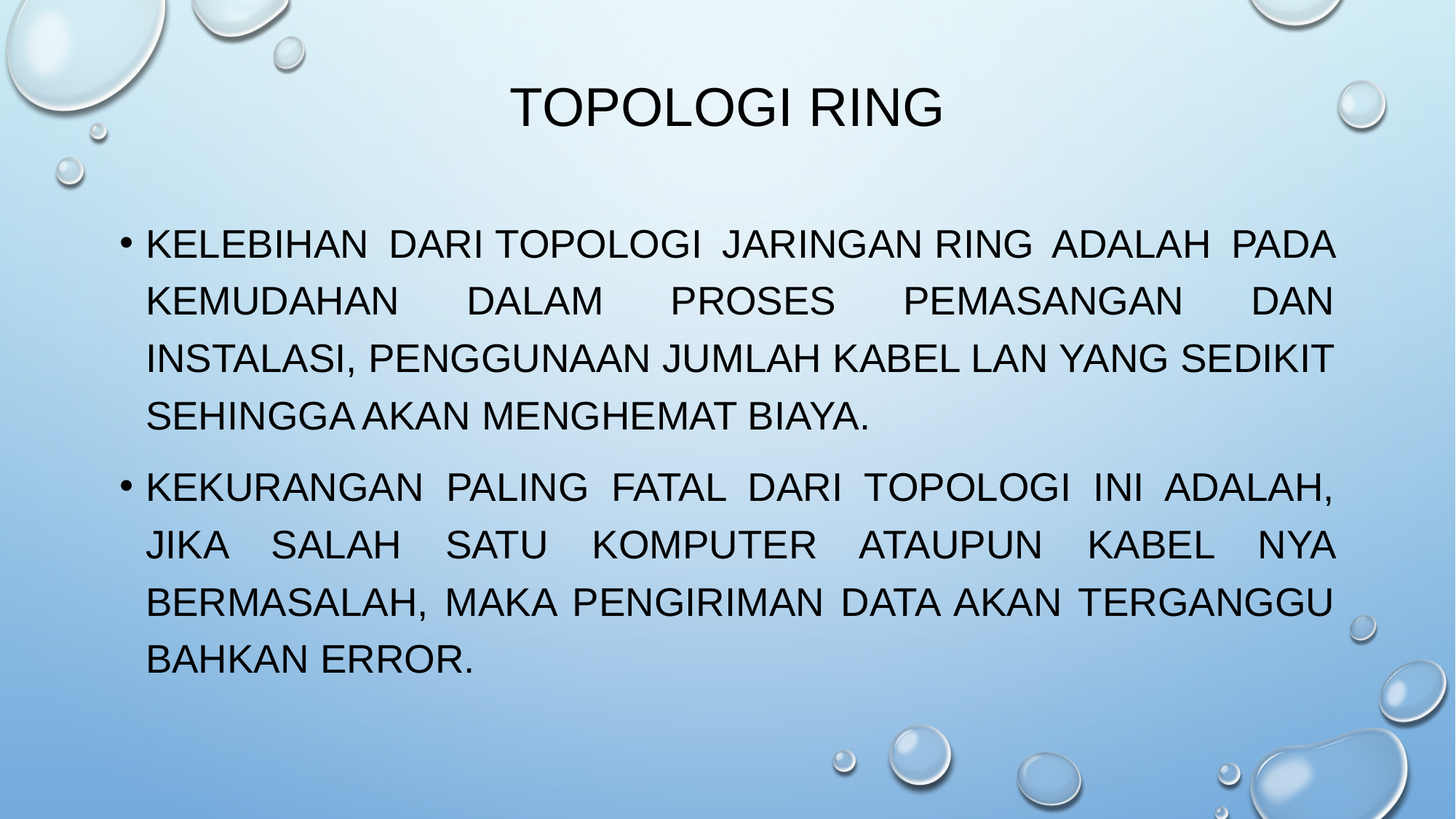

# Topologi ring
Kelebihan dari topologi jaringan ring adalah pada kemudahan dalam proses pemasangan dan instalasi, penggunaan jumlah kabel lan yang sedikit sehingga akan menghemat biaya.
Kekurangan paling fatal dari topologi ini adalah, jika salah satu komputer ataupun kabel nya bermasalah, maka pengiriman data akan terganggu bahkan error.